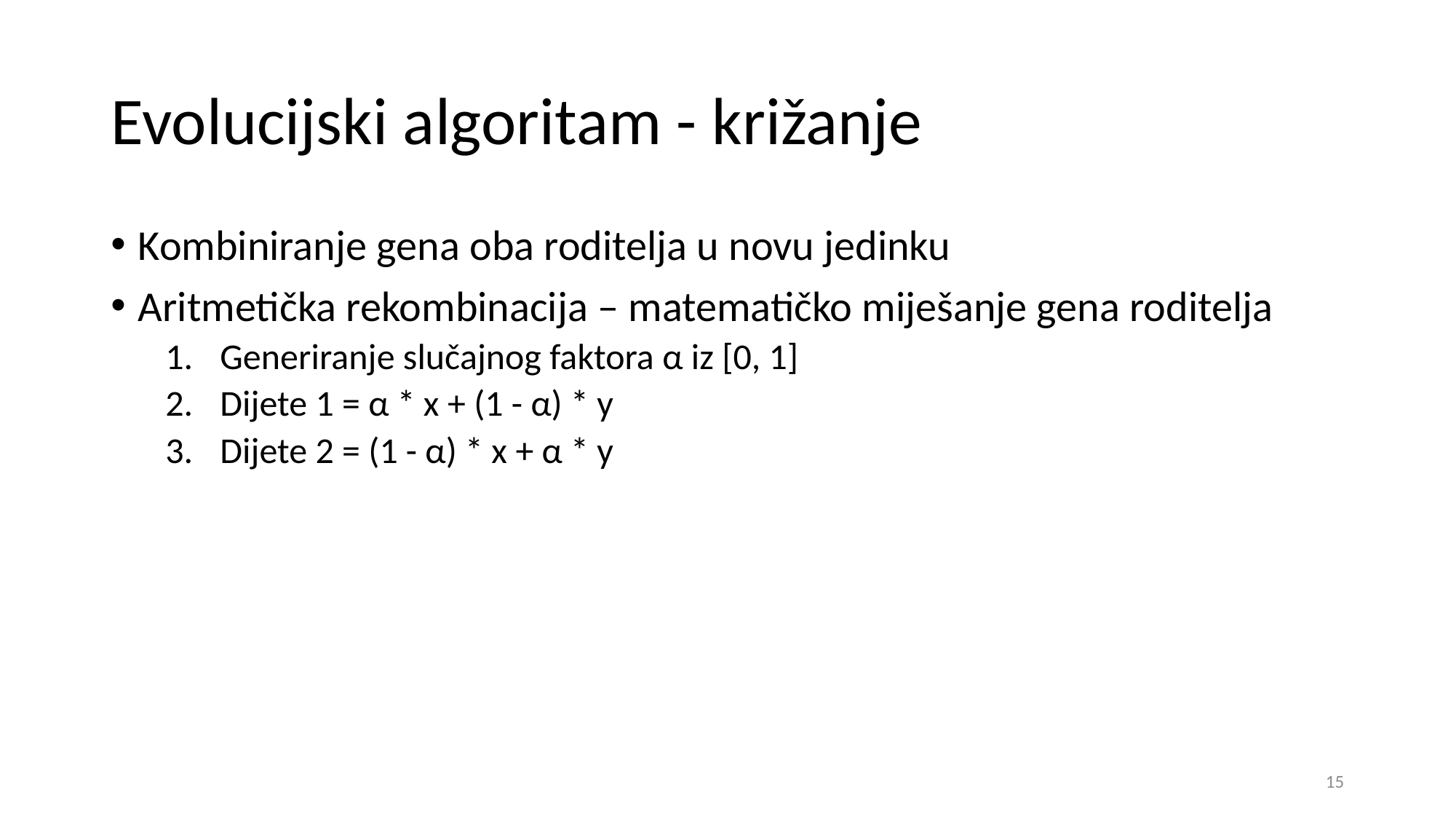

# Evolucijski algoritam - križanje
Kombiniranje gena oba roditelja u novu jedinku
Aritmetička rekombinacija – matematičko miješanje gena roditelja
Generiranje slučajnog faktora α iz [0, 1]
Dijete 1 = α * x + (1 - α) * y
Dijete 2 = (1 - α) * x + α * y

15